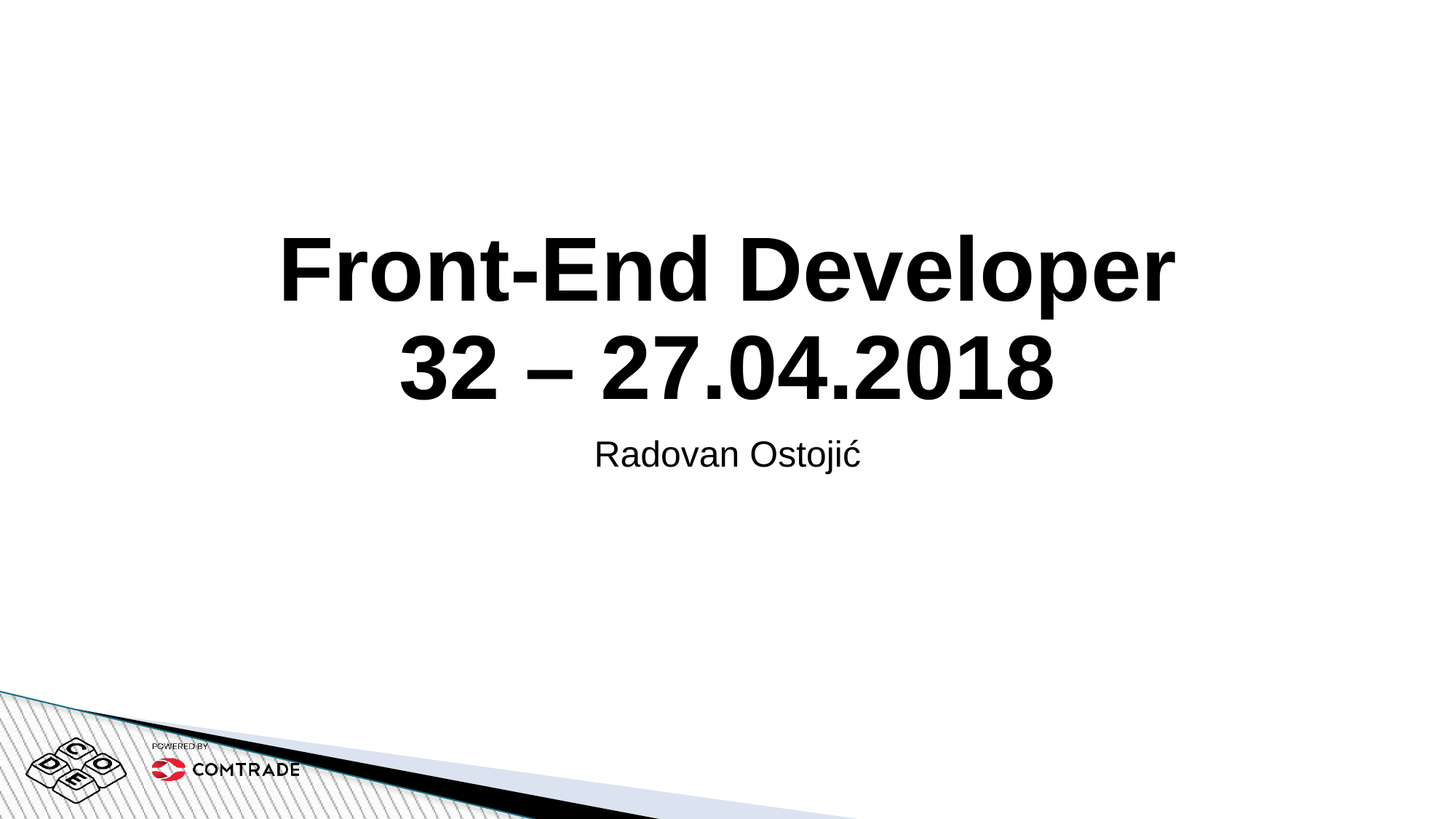

# Front-End Developer 32 – 27.04.2018
Radovan Ostojić